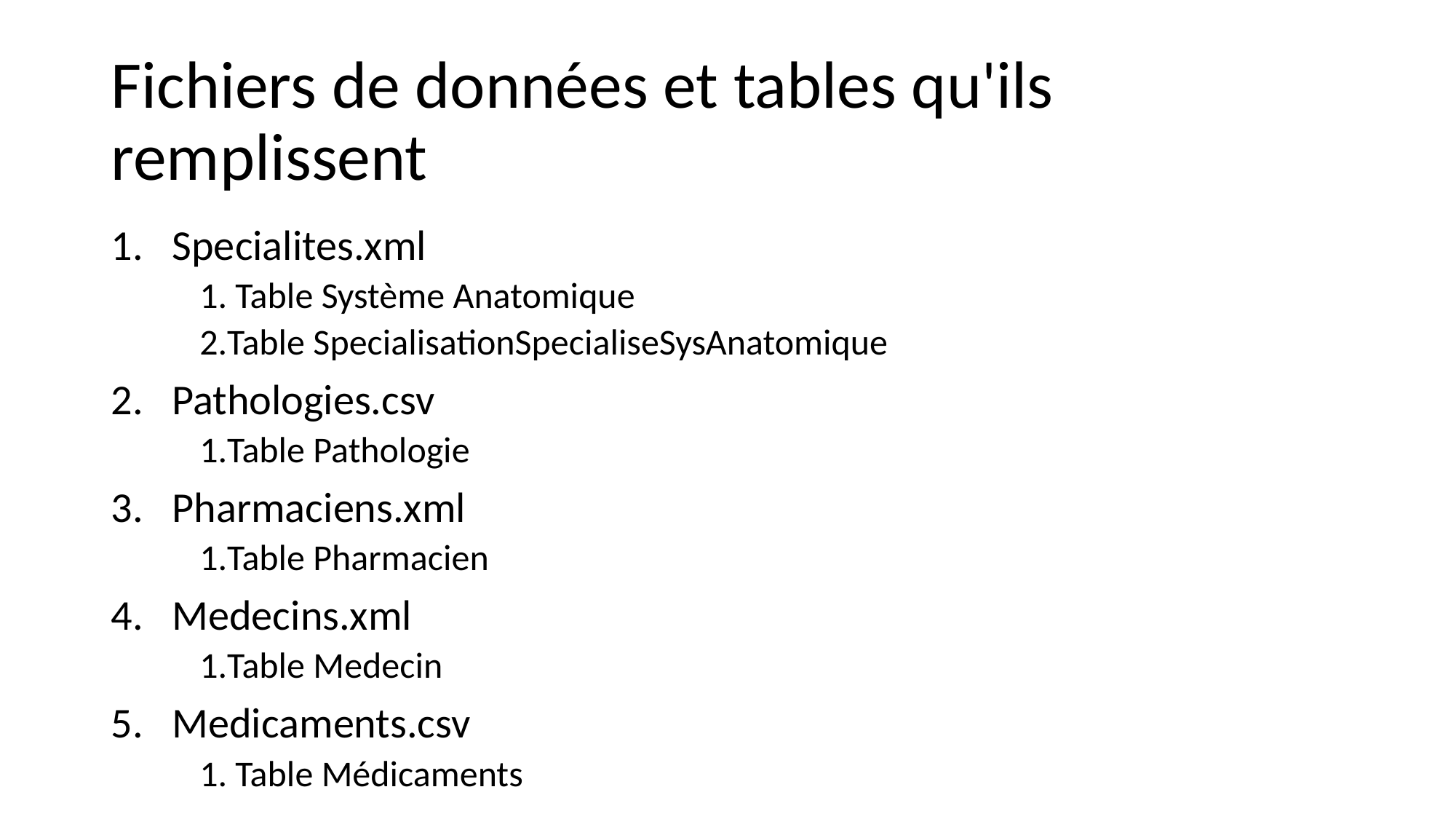

# Fichiers de données et tables qu'ils remplissent
Specialites.xml
 Table Système Anatomique
Table SpecialisationSpecialiseSysAnatomique
Pathologies.csv
Table Pathologie
Pharmaciens.xml
Table Pharmacien
Medecins.xml
Table Medecin
Medicaments.csv
 Table Médicaments